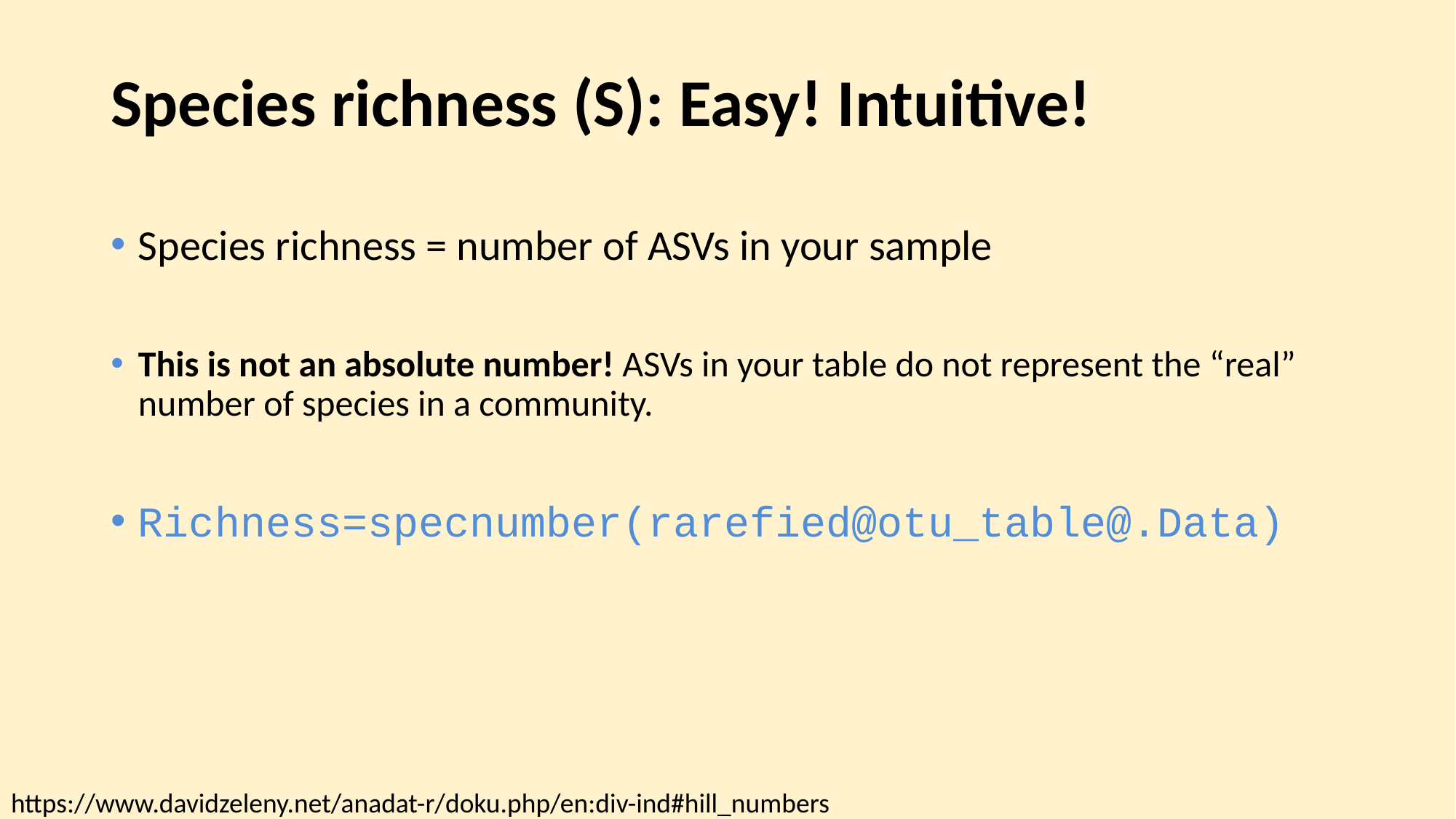

# Species richness (S): Easy! Intuitive!
Species richness = number of ASVs in your sample

This is not an absolute number! ASVs in your table do not represent the “real” number of species in a community.

Richness=specnumber(rarefied@otu_table@.Data)
https://www.davidzeleny.net/anadat-r/doku.php/en:div-ind#hill_numbers